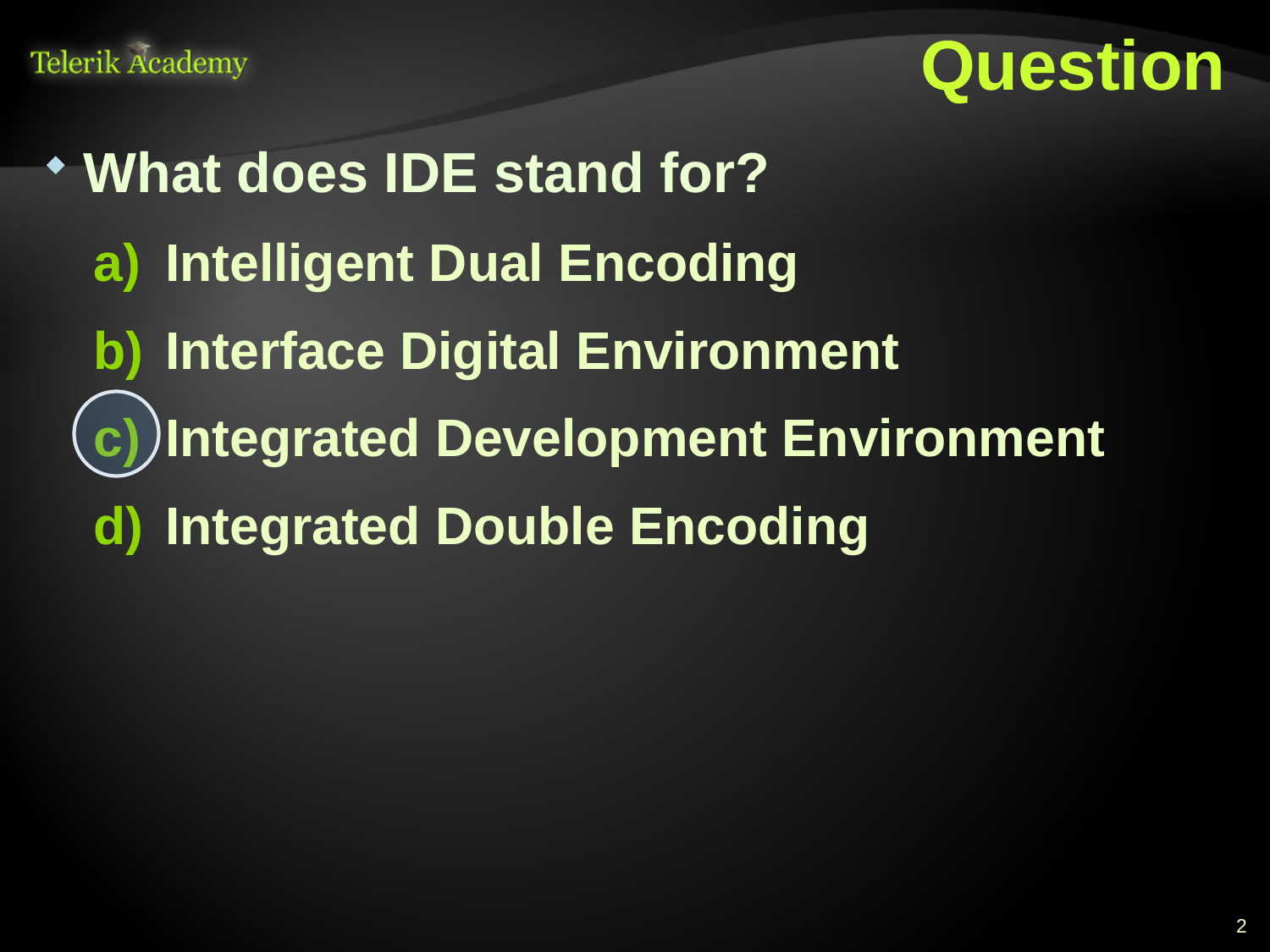

# Question
What does IDE stand for?
Intelligent Dual Encoding
Interface Digital Environment
Integrated Development Environment
Integrated Double Encoding

2